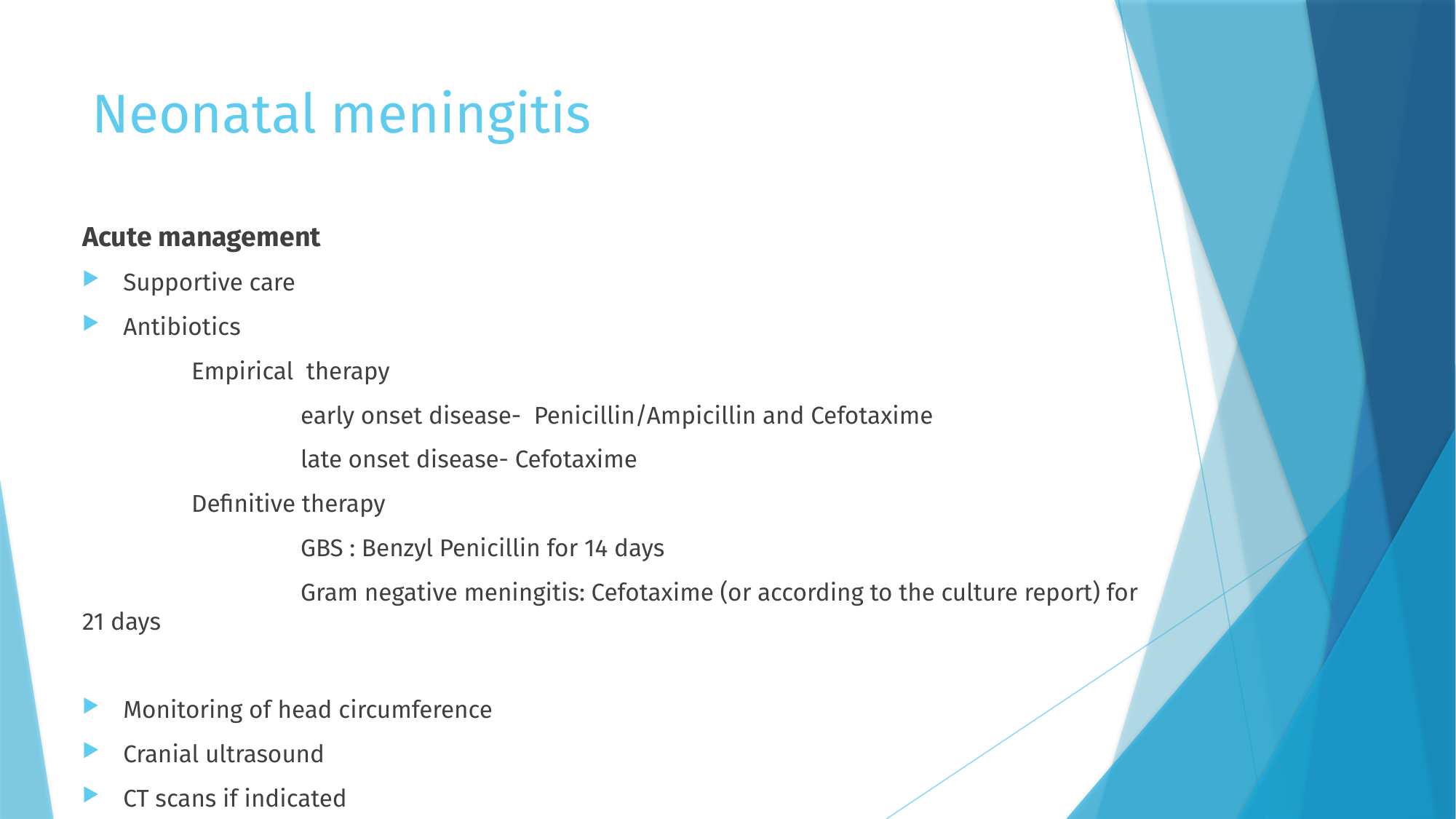

# Neonatal meningitis
Acute management
Supportive care
Antibiotics
	Empirical  therapy
		early onset disease-  Penicillin/Ampicillin and Cefotaxime
		late onset disease- Cefotaxime
	Definitive therapy
		GBS : Benzyl Penicillin for 14 days
		Gram negative meningitis: Cefotaxime (or according to the culture report) for 21 days

Monitoring of head circumference
Cranial ultrasound
CT scans if indicated